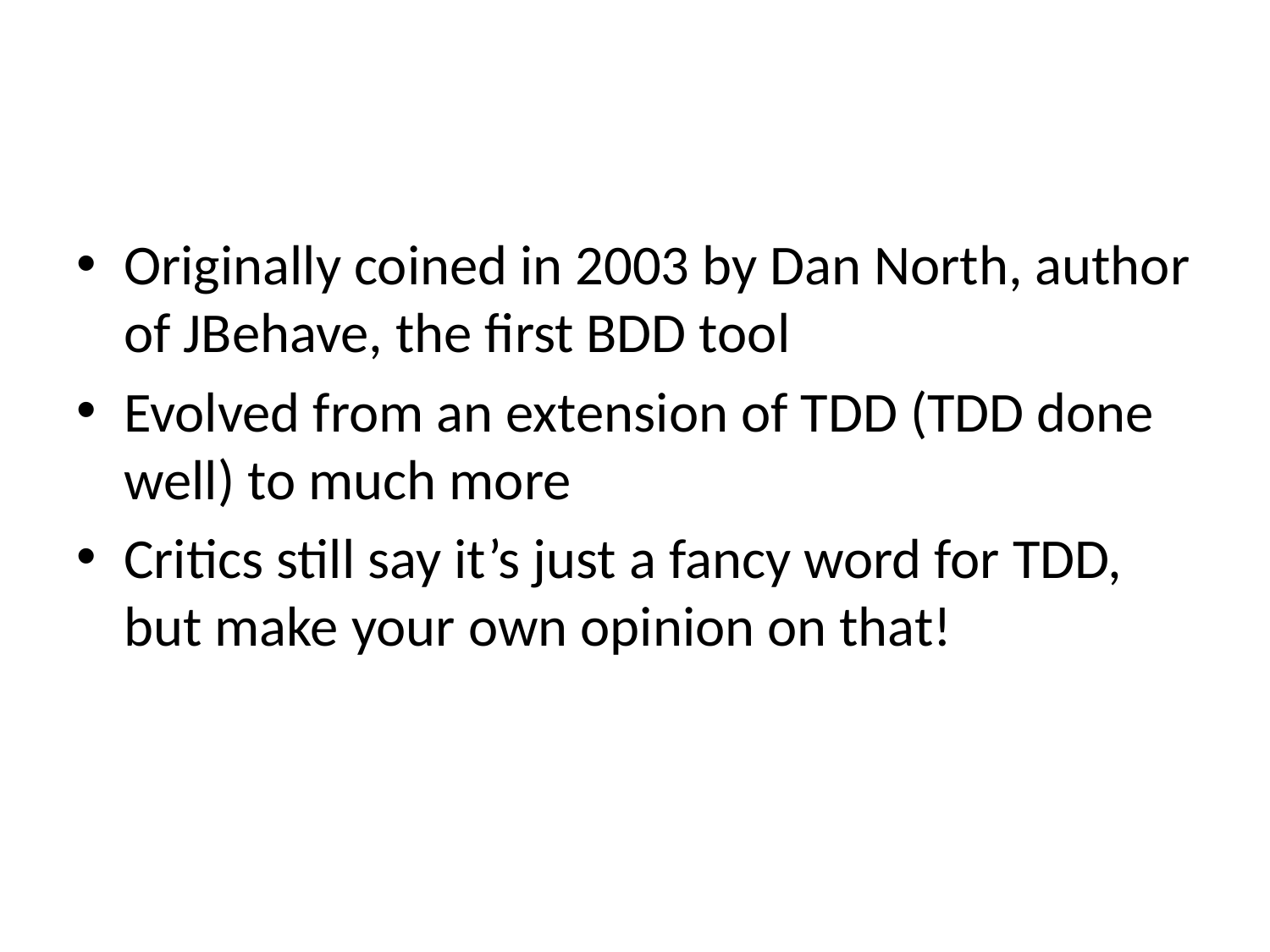

#
Originally coined in 2003 by Dan North, author of JBehave, the first BDD tool
Evolved from an extension of TDD (TDD done well) to much more
Critics still say it’s just a fancy word for TDD, but make your own opinion on that!